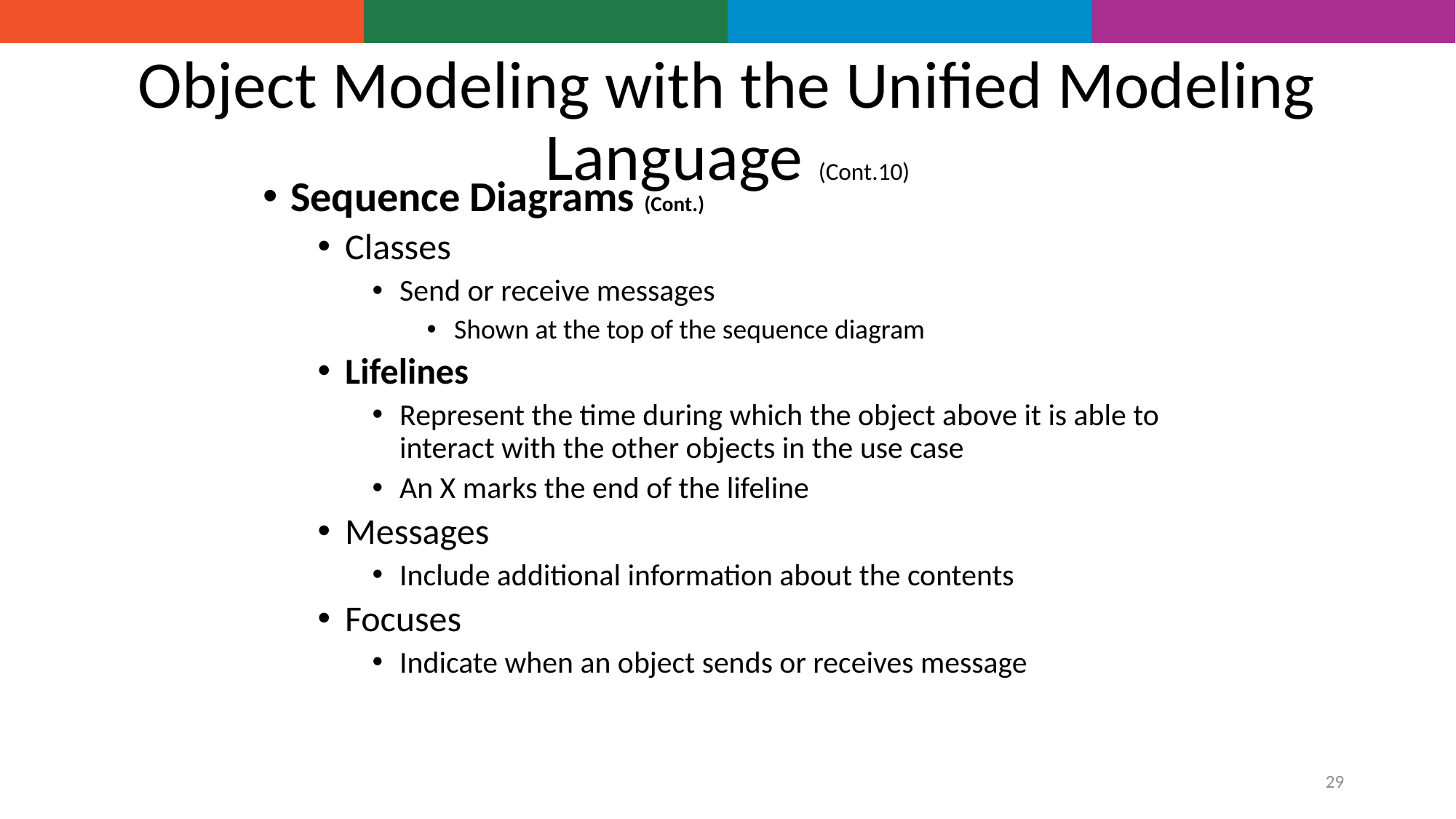

# Object Modeling with the Unified Modeling Language (Cont.10)
Sequence Diagrams (Cont.)
Classes
Send or receive messages
Shown at the top of the sequence diagram
Lifelines
Represent the time during which the object above it is able to interact with the other objects in the use case
An X marks the end of the lifeline
Messages
Include additional information about the contents
Focuses
Indicate when an object sends or receives message
29